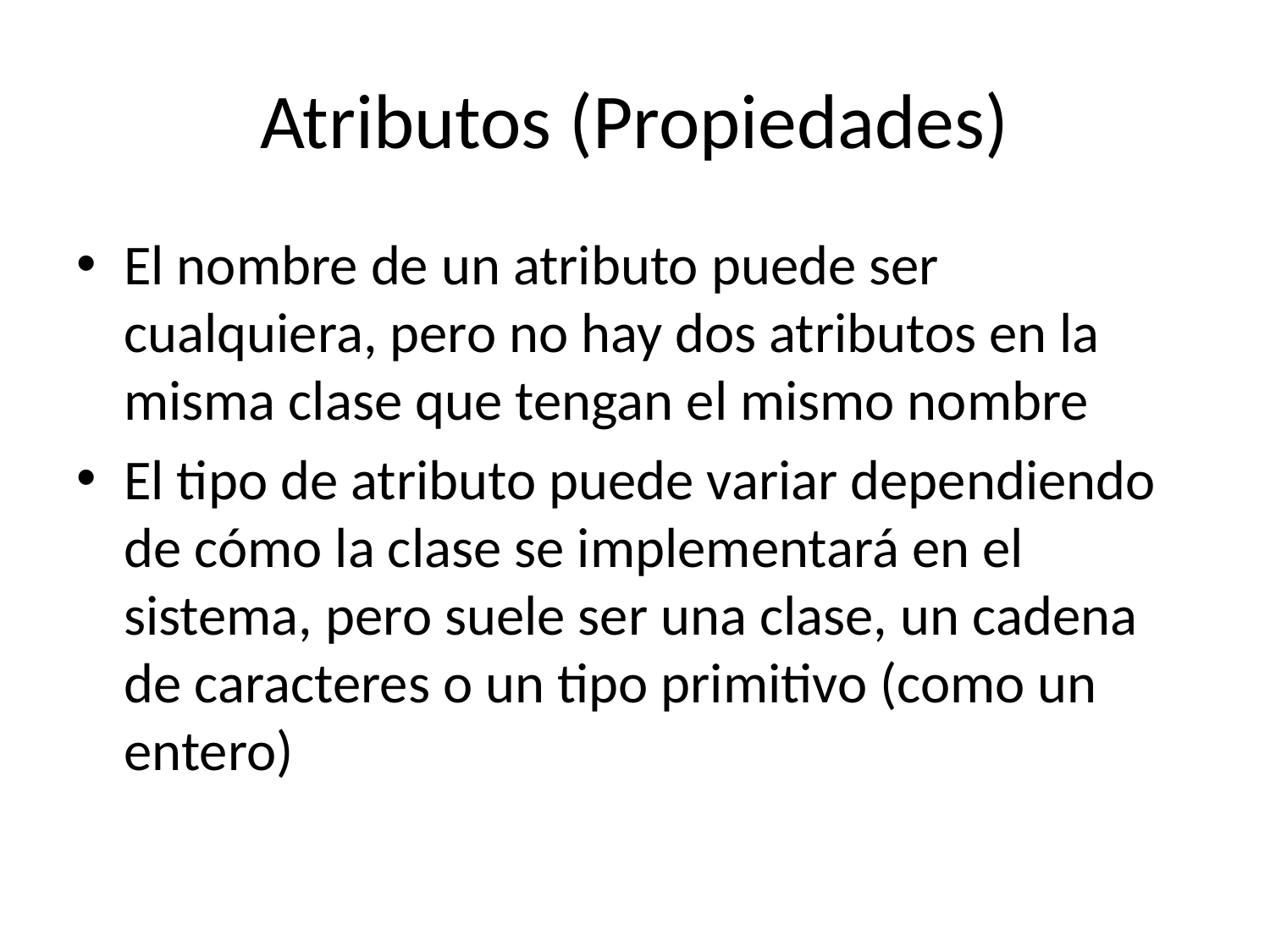

# Atributos (Propiedades)
El nombre de un atributo puede ser cualquiera, pero no hay dos atributos en la misma clase que tengan el mismo nombre
El tipo de atributo puede variar dependiendo de cómo la clase se implementará en el sistema, pero suele ser una clase, un cadena de caracteres o un tipo primitivo (como un entero)